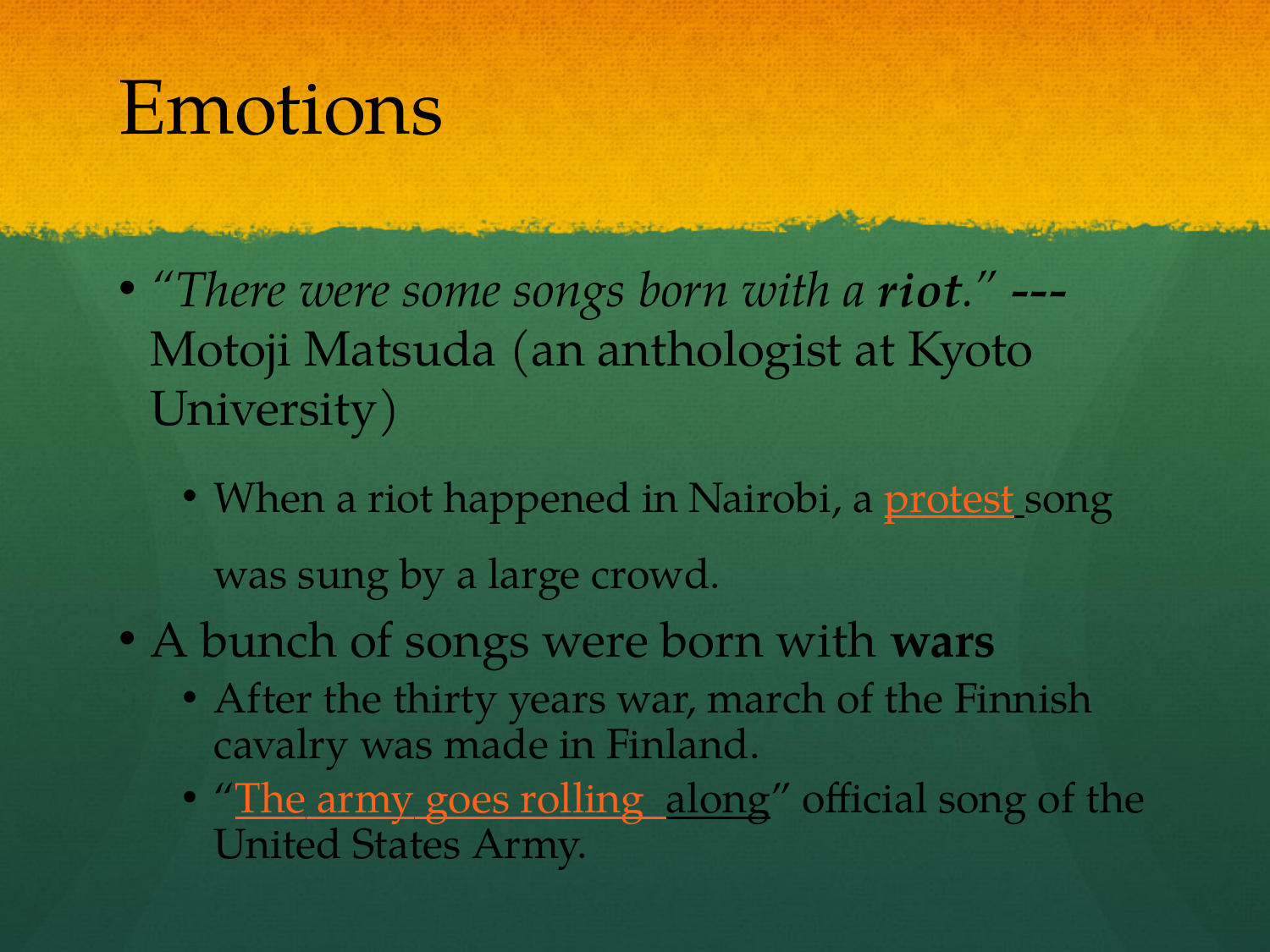

# Emotions
“There were some songs born with a riot.” --- Motoji Matsuda (an anthologist at Kyoto University)
When a riot happened in Nairobi, a protest song was sung by a large crowd.
A bunch of songs were born with wars
After the thirty years war, march of the Finnish cavalry was made in Finland.
“The army goes rolling  along” official song of the United States Army.